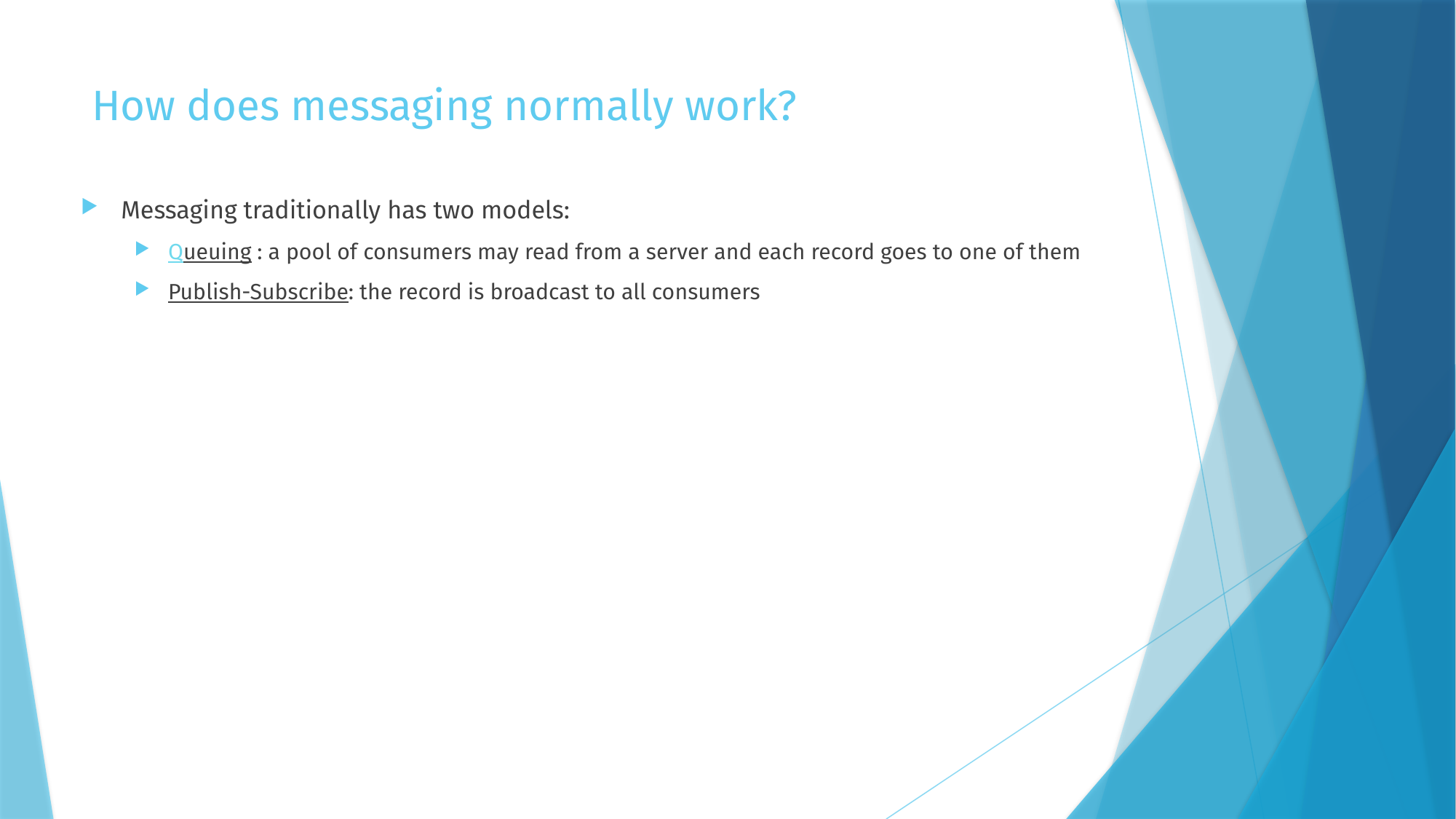

# How does messaging normally work?
Messaging traditionally has two models:
Queuing : a pool of consumers may read from a server and each record goes to one of them
Publish-Subscribe: the record is broadcast to all consumers